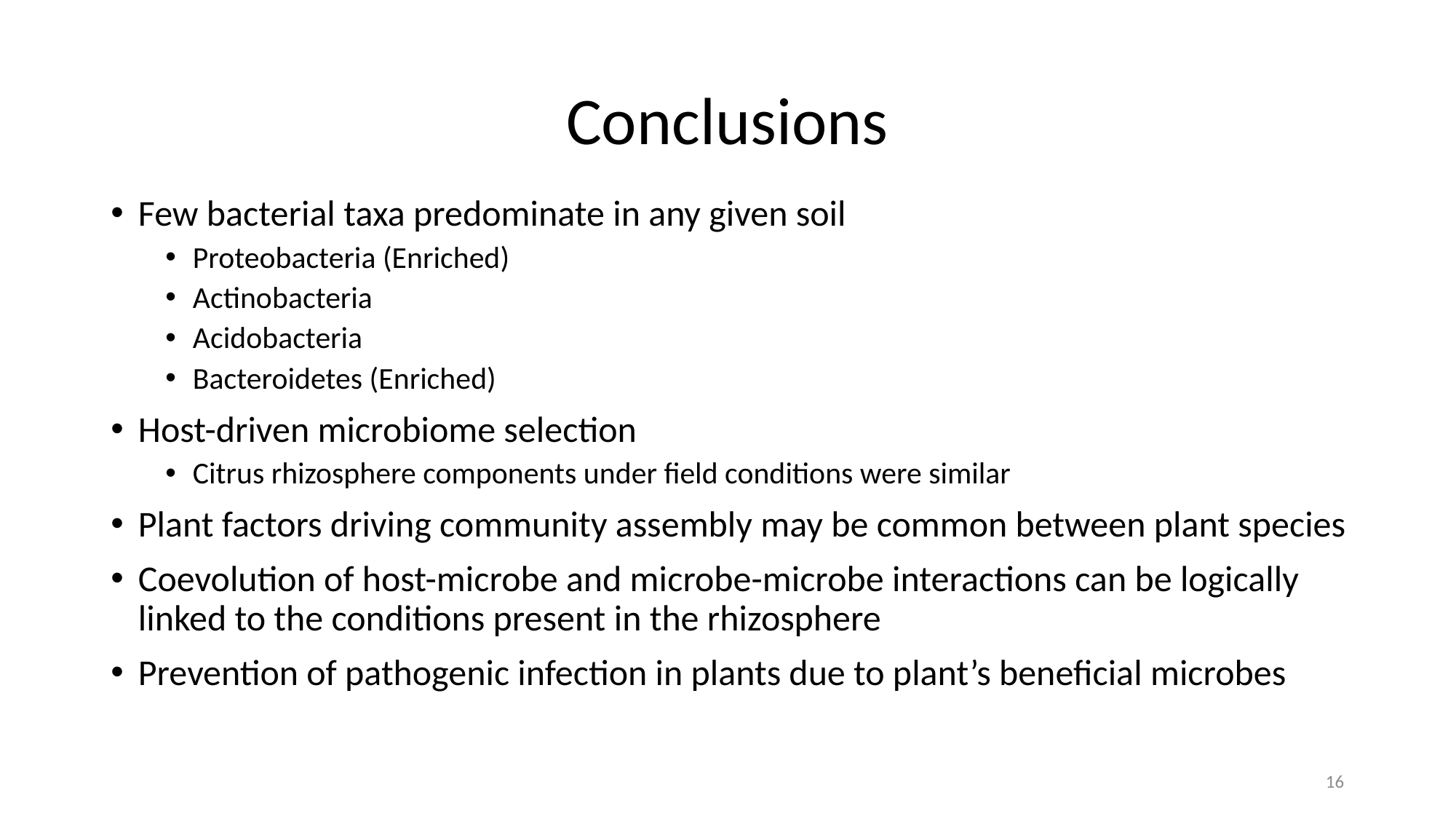

# Conclusions
Few bacterial taxa predominate in any given soil
Proteobacteria (Enriched)
Actinobacteria
Acidobacteria
Bacteroidetes (Enriched)
Host-driven microbiome selection
Citrus rhizosphere components under field conditions were similar
Plant factors driving community assembly may be common between plant species
Coevolution of host-microbe and microbe-microbe interactions can be logically linked to the conditions present in the rhizosphere
Prevention of pathogenic infection in plants due to plant’s beneficial microbes

16